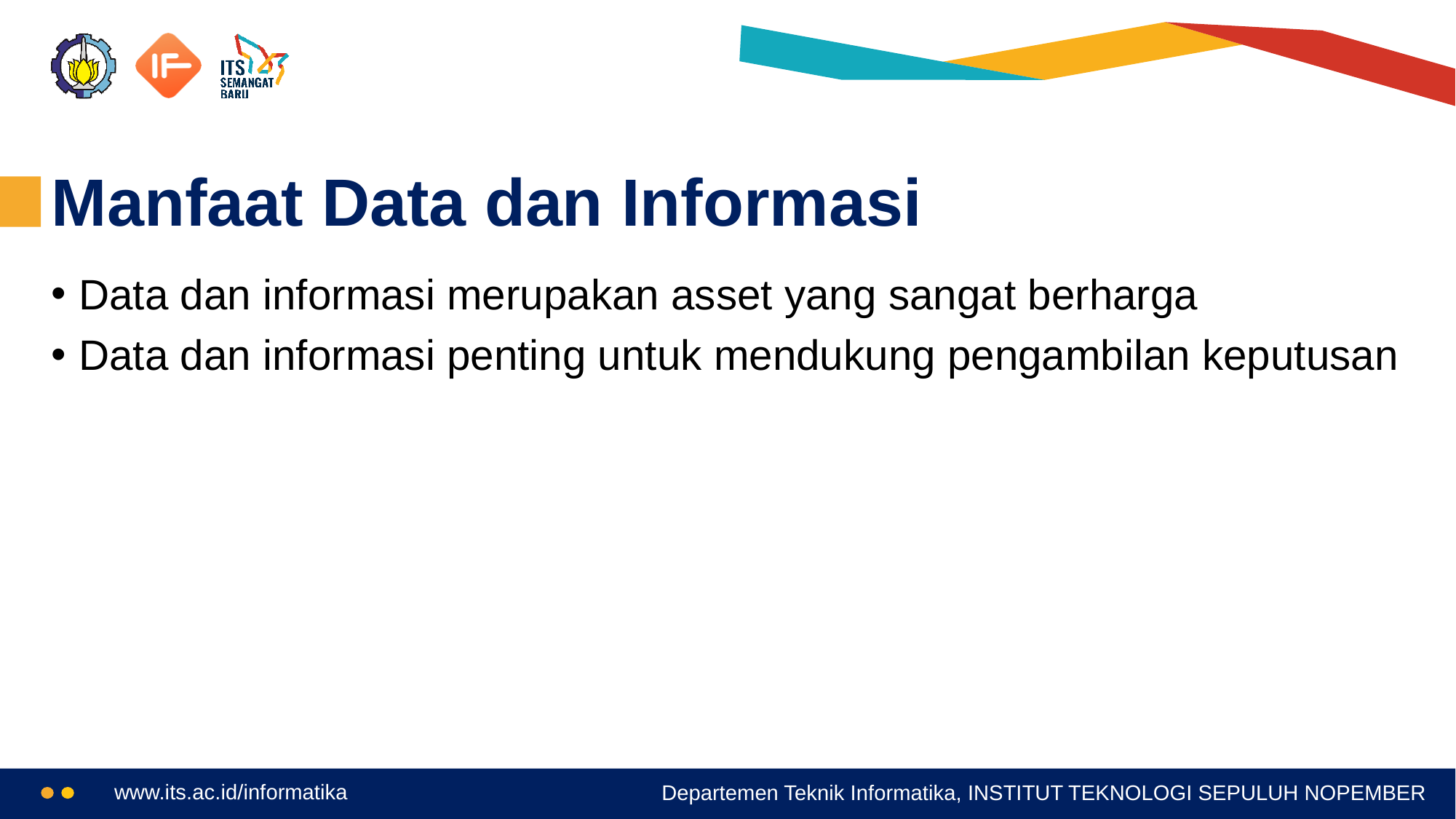

# Manfaat Data dan Informasi
Data dan informasi merupakan asset yang sangat berharga
Data dan informasi penting untuk mendukung pengambilan keputusan